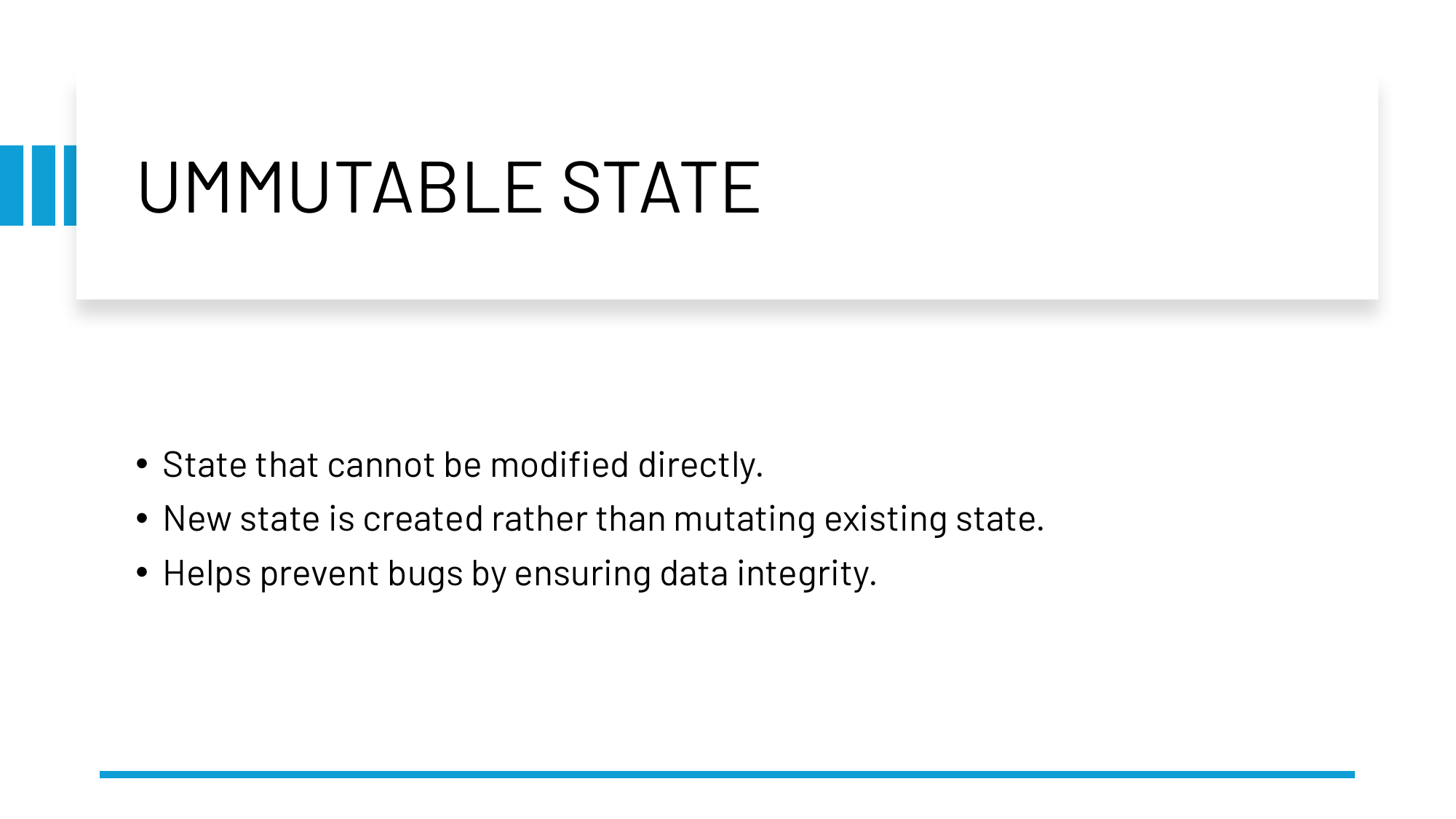

# UMMUTABLE STATE

State that cannot be modified directly.
New state is created rather than mutating existing state.
Helps prevent bugs by ensuring data integrity.